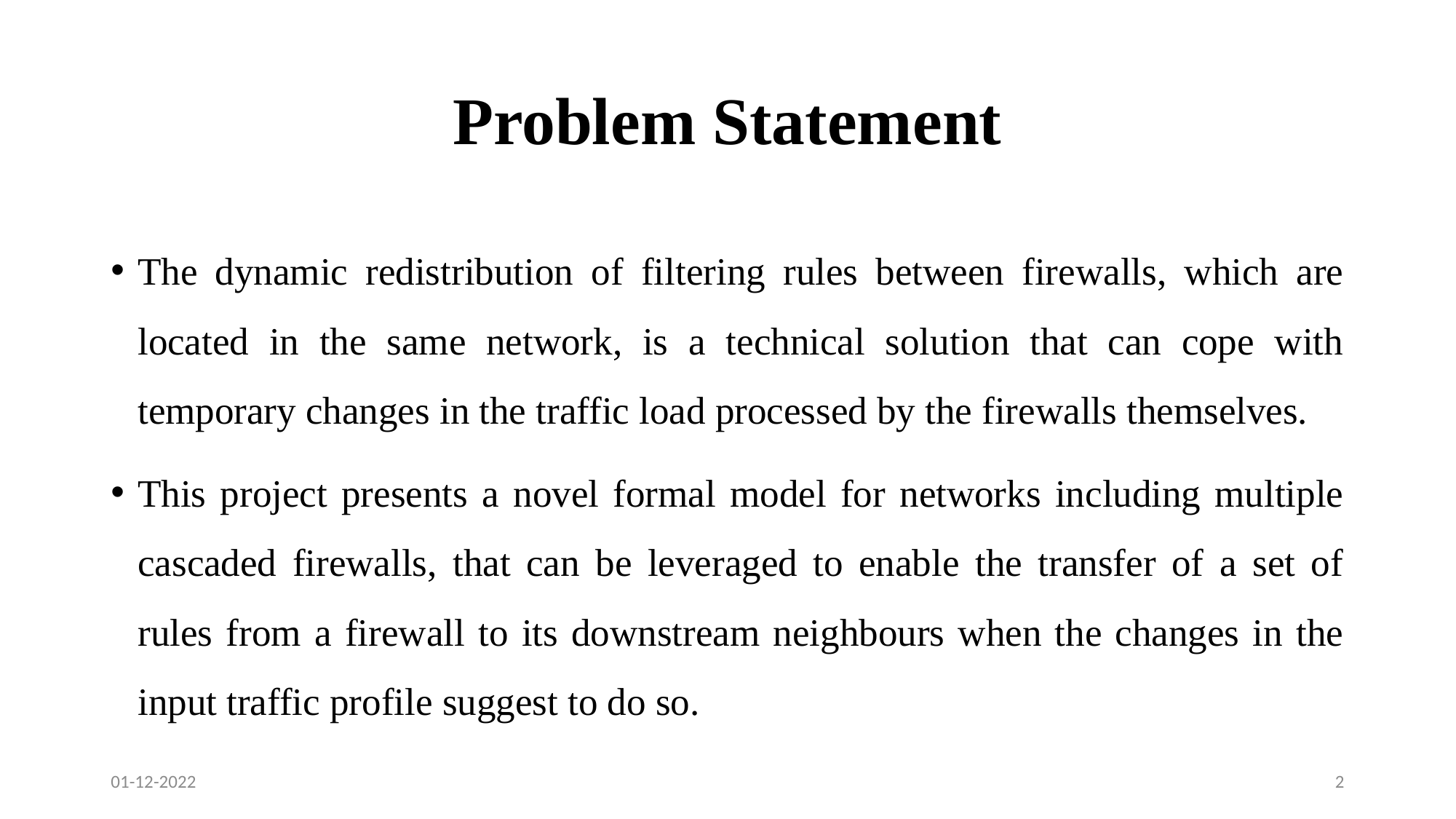

# Problem Statement
The dynamic redistribution of filtering rules between firewalls, which are located in the same network, is a technical solution that can cope with temporary changes in the traffic load processed by the firewalls themselves.
This project presents a novel formal model for networks including multiple cascaded firewalls, that can be leveraged to enable the transfer of a set of rules from a firewall to its downstream neighbours when the changes in the input traffic profile suggest to do so.

01-12-2022
2